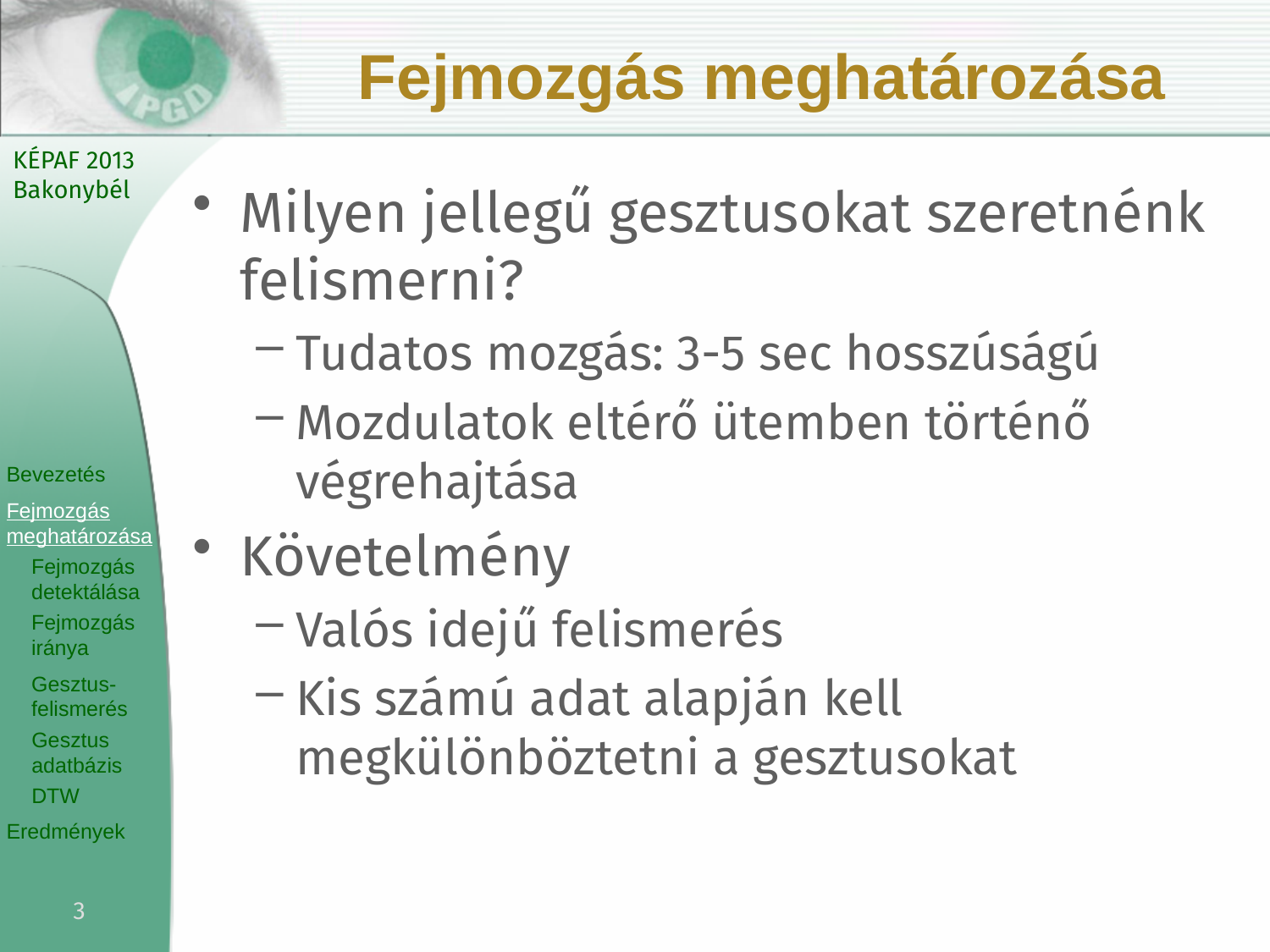

# Fejmozgás meghatározása
Milyen jellegű gesztusokat szeretnénk felismerni?
Tudatos mozgás: 3-5 sec hosszúságú
Mozdulatok eltérő ütemben történő végrehajtása
Követelmény
Valós idejű felismerés
Kis számú adat alapján kell megkülönböztetni a gesztusokat
3